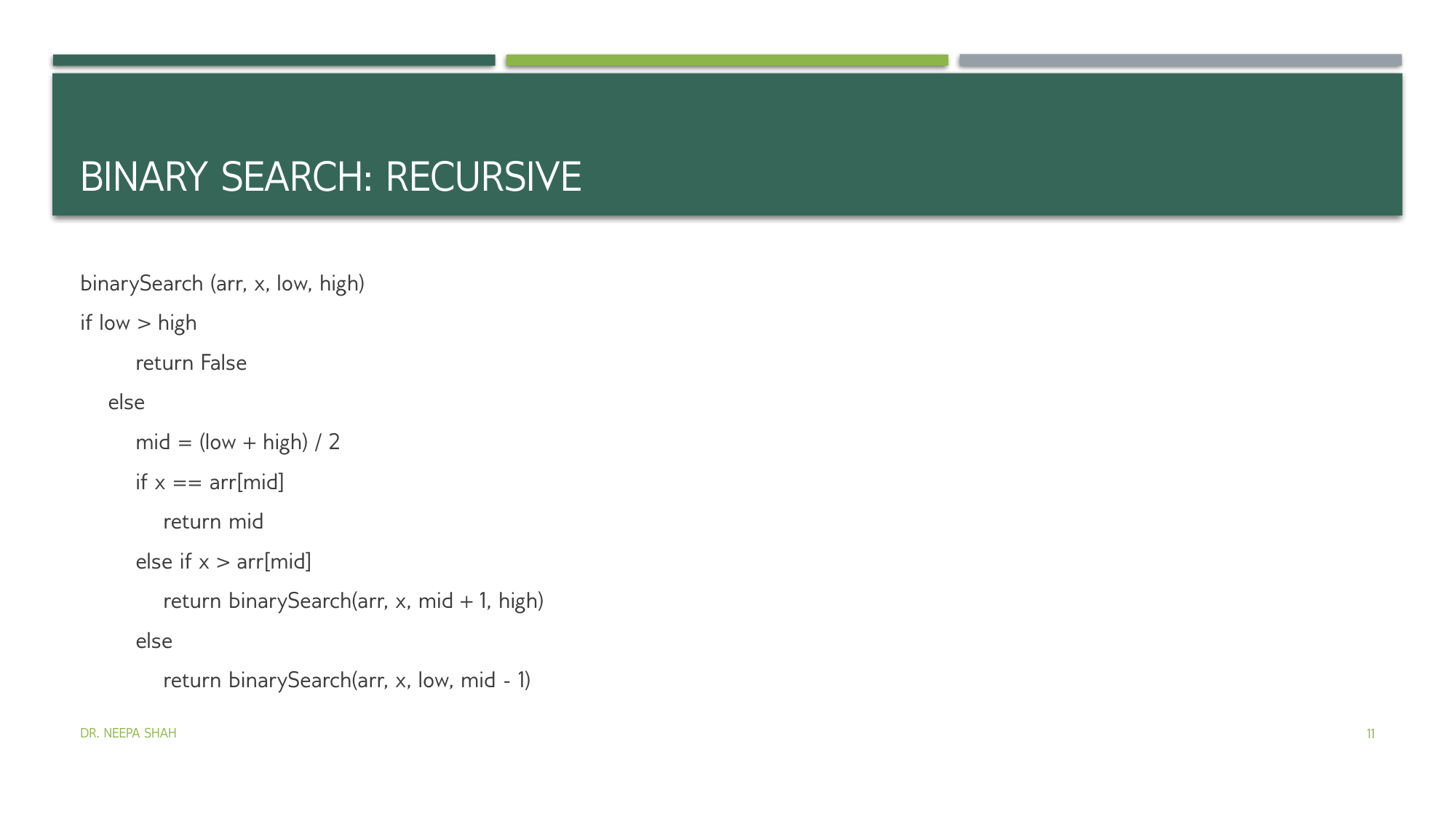

# Binary search: recursive
binarySearch (arr, x, low, high)
if low > high
        return False
    else
        mid = (low + high) / 2
        if x == arr[mid]
            return mid
        else if x > arr[mid]
            return binarySearch(arr, x, mid + 1, high)
        else
            return binarySearch(arr, x, low, mid - 1)
Dr. Neepa Shah
11